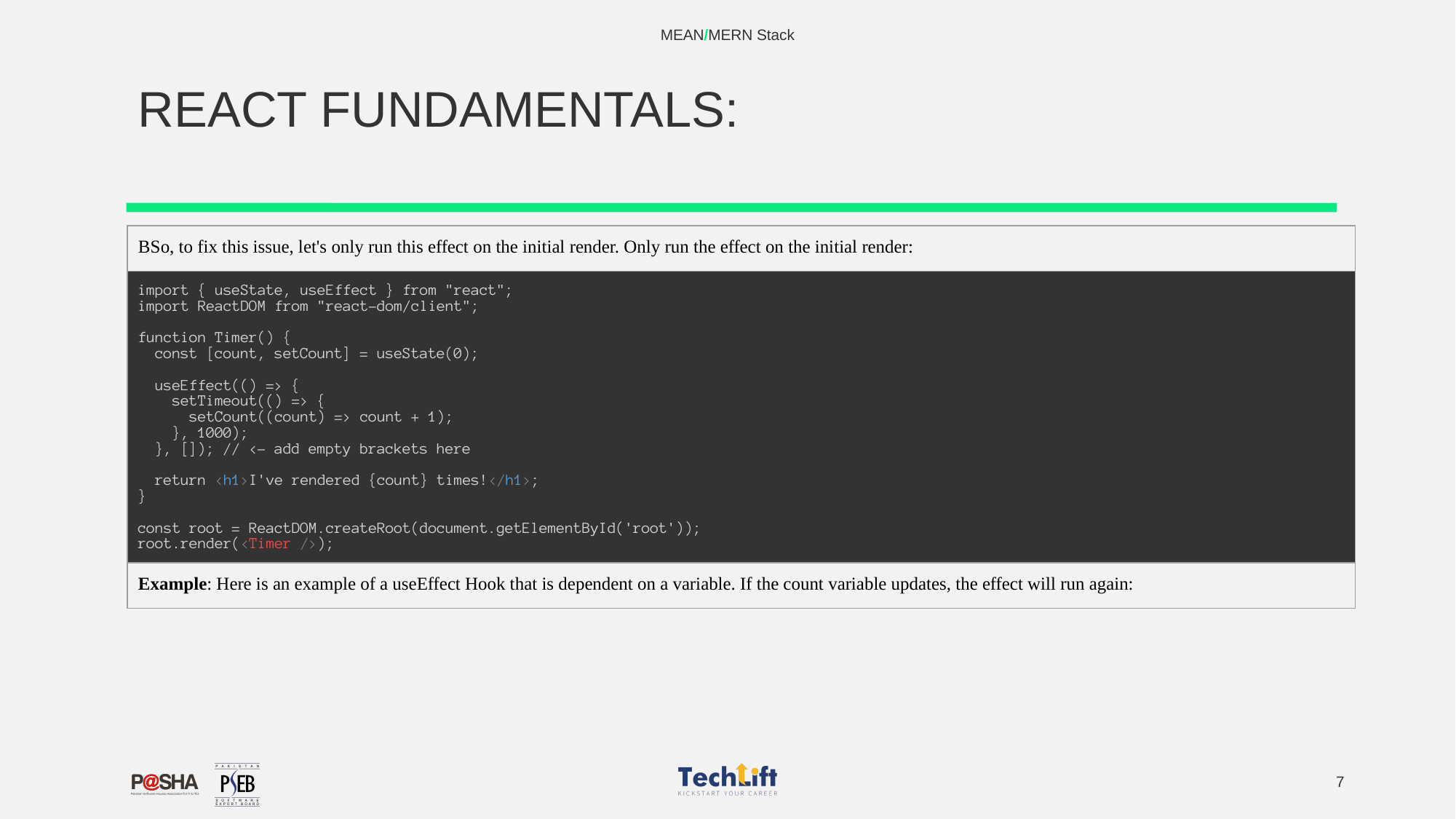

MEAN/MERN Stack
# REACT FUNDAMENTALS:
| BSo, to fix this issue, let's only run this effect on the initial render. Only run the effect on the initial render: |
| --- |
| import { useState, useEffect } from "react"; import ReactDOM from "react-dom/client"; function Timer() {   const [count, setCount] = useState(0);   useEffect(() => {     setTimeout(() => {       setCount((count) => count + 1);     }, 1000);   }, []); // <- add empty brackets here   return <h1>I've rendered {count} times!</h1>; } const root = ReactDOM.createRoot(document.getElementById('root')); root.render(<Timer />); |
| Example: Here is an example of a useEffect Hook that is dependent on a variable. If the count variable updates, the effect will run again: |
7